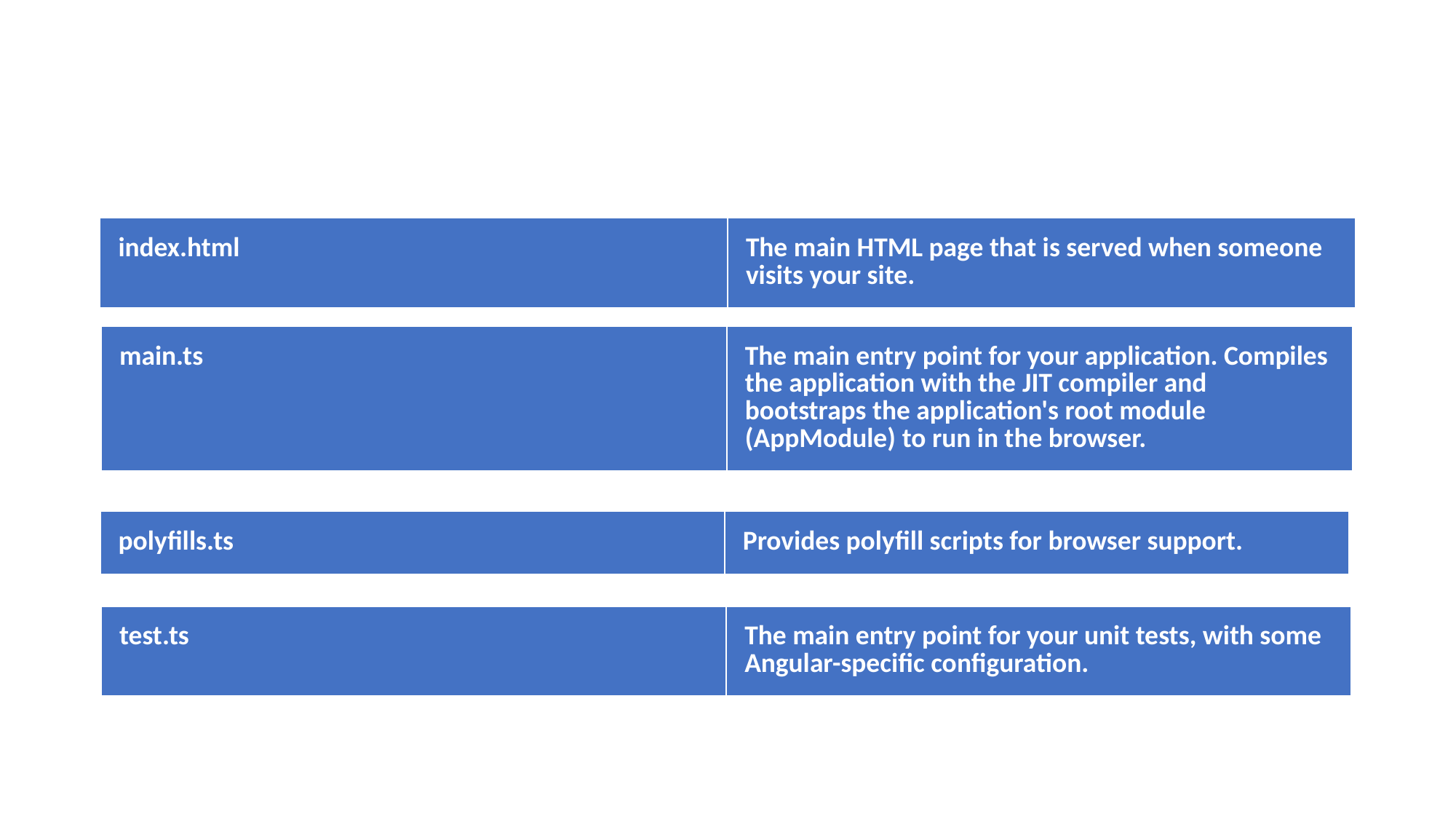

#
| index.html | The main HTML page that is served when someone visits your site. |
| --- | --- |
| main.ts | The main entry point for your application. Compiles the application with the JIT compiler and bootstraps the application's root module (AppModule) to run in the browser. |
| --- | --- |
| polyfills.ts | Provides polyfill scripts for browser support. |
| --- | --- |
| test.ts | The main entry point for your unit tests, with some Angular-specific configuration. |
| --- | --- |